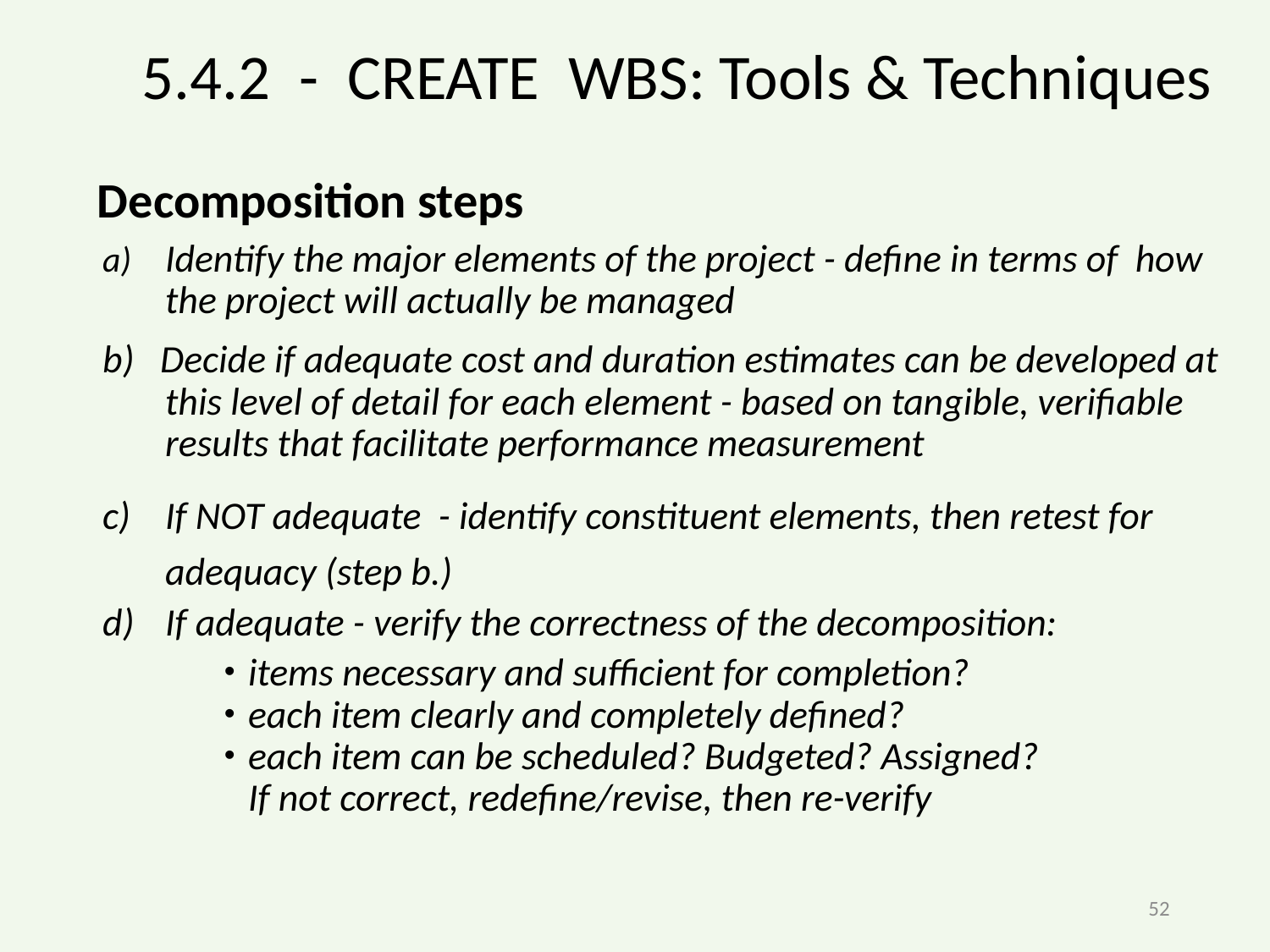

# 5.4.2  -  CREATE  WBS: Tools & Techniques
 	Decomposition steps
a) 	Identify the major elements of the project - define in terms of  how the project will actually be managed
b)   Decide if adequate cost and duration estimates can be developed at this level of detail for each element - based on tangible, verifiable results that facilitate performance measurement
c)  	If NOT adequate  - identify constituent elements, then retest for adequacy (step b.)
d) 	If adequate - verify the correctness of the decomposition:
items necessary and sufficient for completion?
each item clearly and completely defined?
each item can be scheduled? Budgeted? Assigned?
If not correct, redefine/revise, then re-verify

52